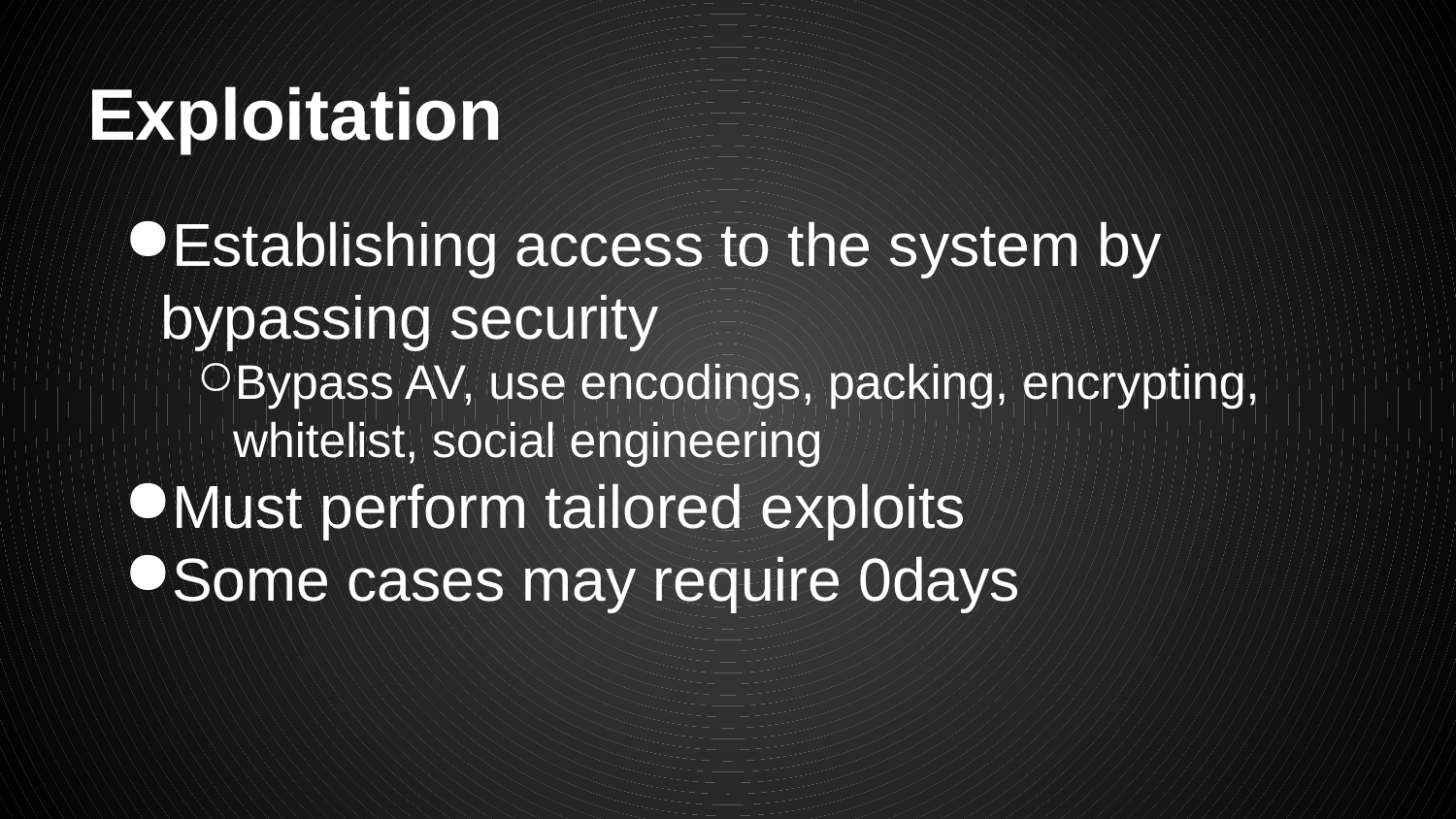

# Exploitation
Establishing access to the system by bypassing security
Bypass AV, use encodings, packing, encrypting, whitelist, social engineering
Must perform tailored exploits
Some cases may require 0days